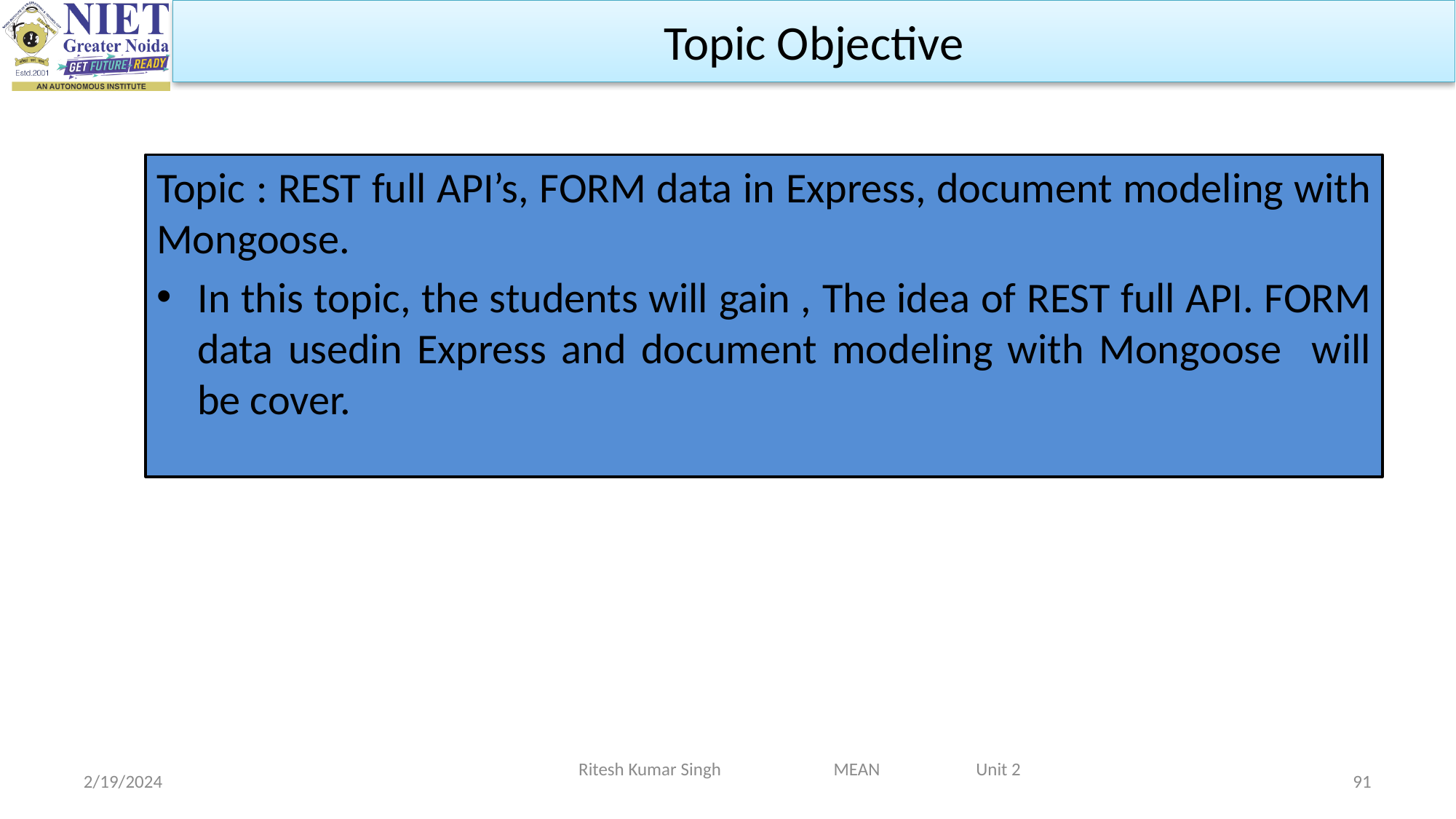

Topic Objective
Topic : REST full API’s, FORM data in Express, document modeling with Mongoose.
In this topic, the students will gain , The idea of REST full API. FORM data usedin Express and document modeling with Mongoose  will be cover.
Ritesh Kumar Singh                           MEAN                       Unit 2
2/19/2024
91